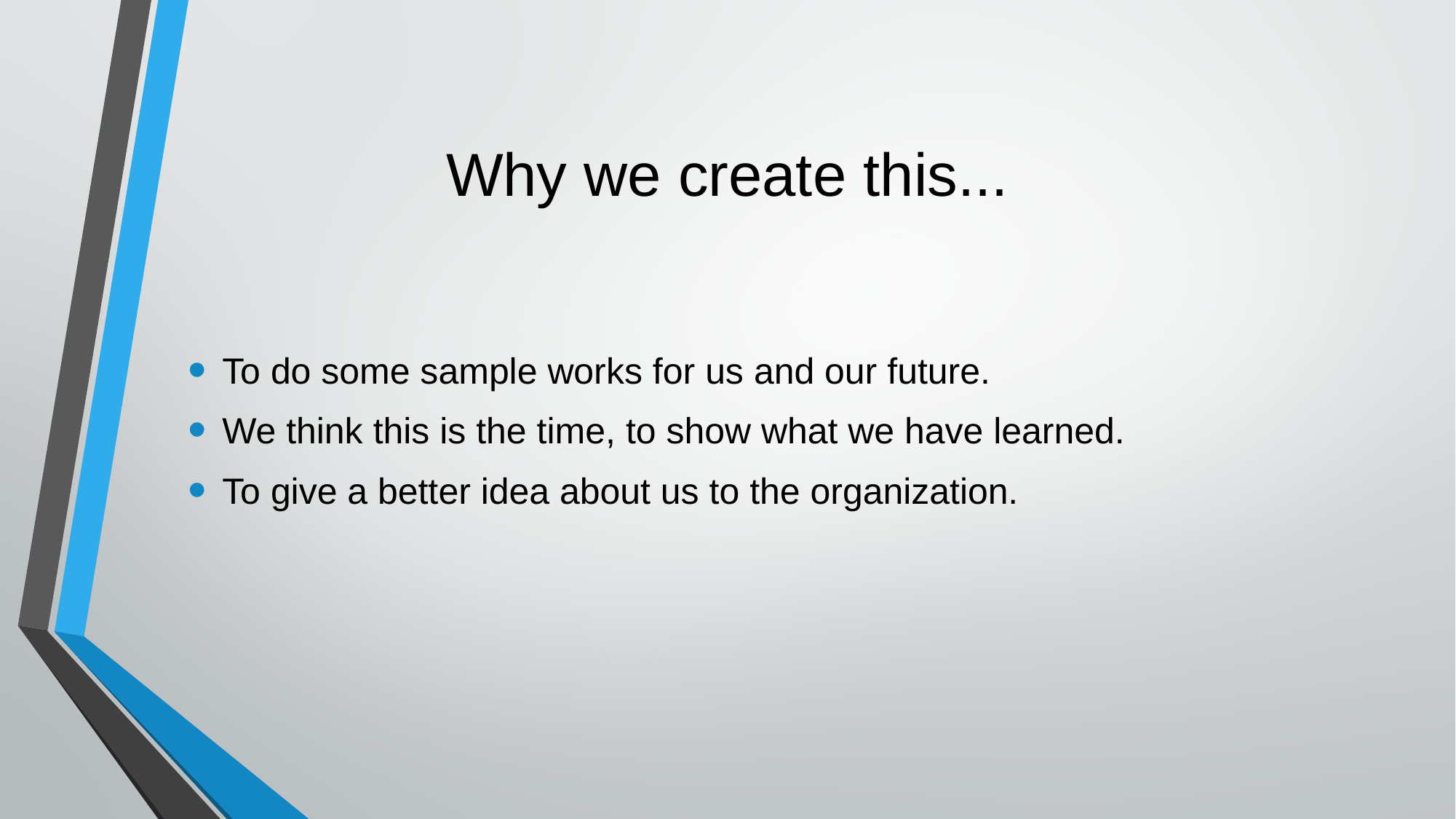

# Why we create this...
To do some sample works for us and our future.
We think this is the time, to show what we have learned.
To give a better idea about us to the organization.